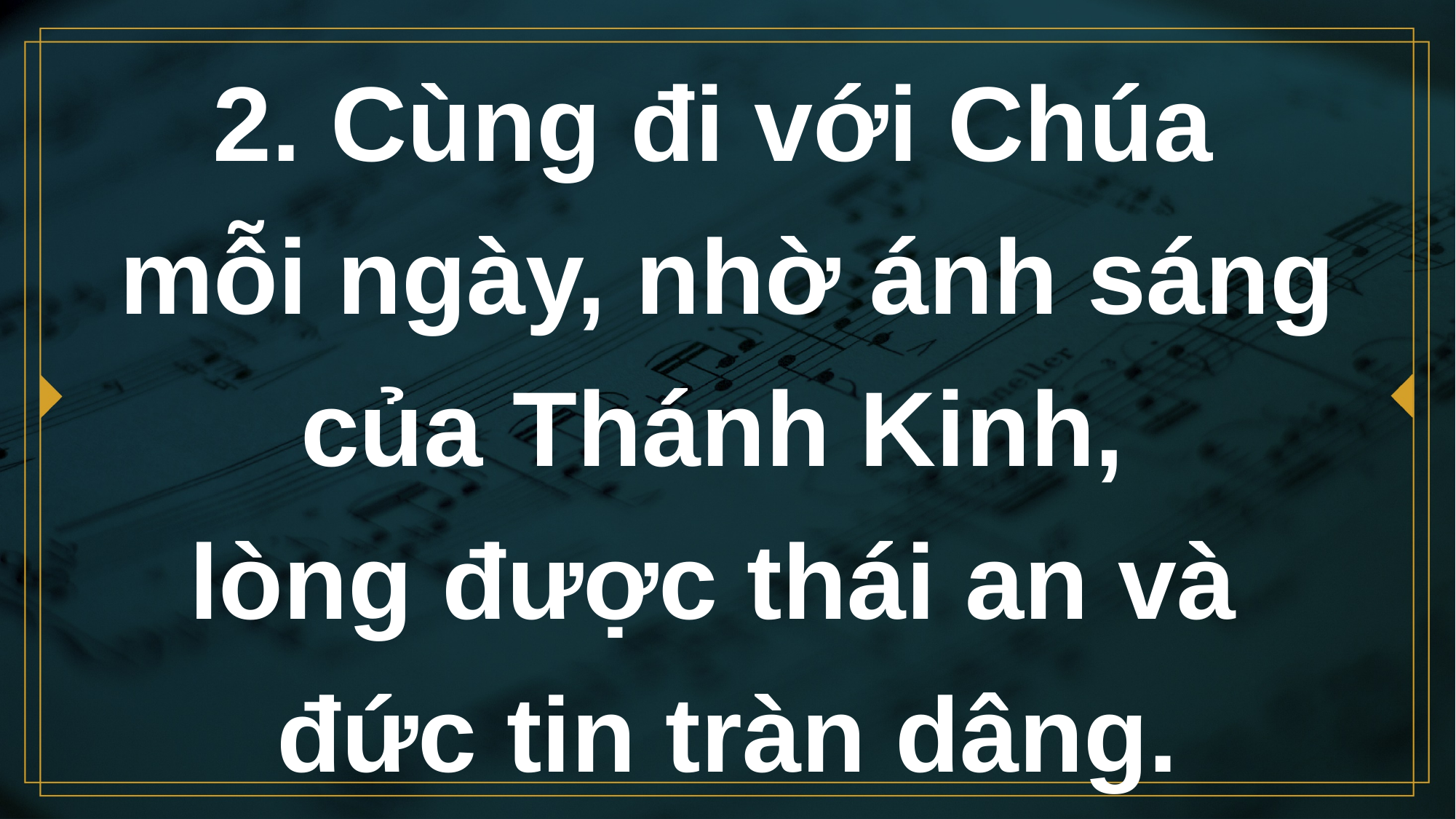

# 2. Cùng đi với Chúa mỗi ngày, nhờ ánh sáng của Thánh Kinh, lòng được thái an và đức tin tràn dâng.